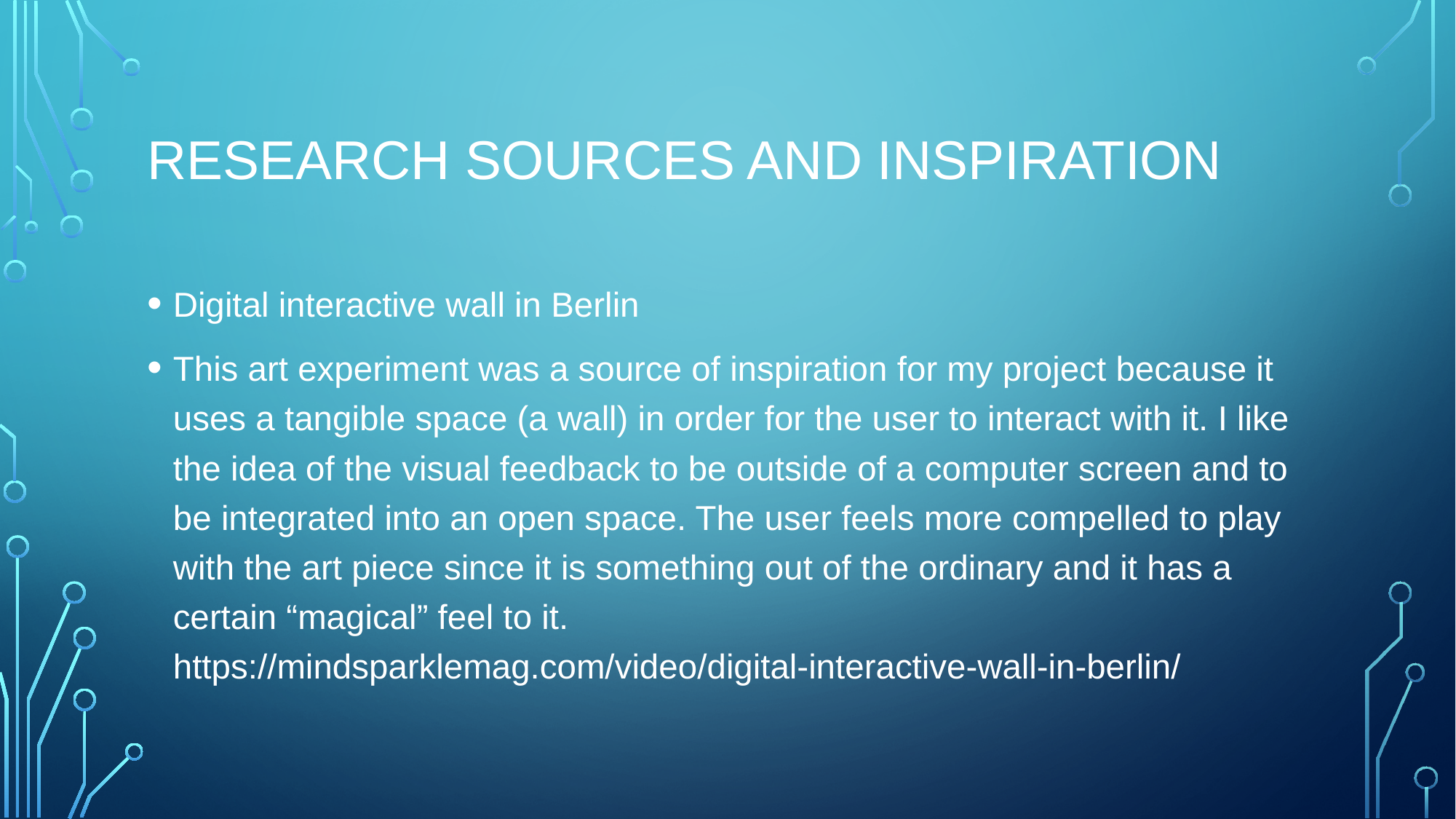

# Research sources and inspiration
Digital interactive wall in Berlin
This art experiment was a source of inspiration for my project because it uses a tangible space (a wall) in order for the user to interact with it. I like the idea of the visual feedback to be outside of a computer screen and to be integrated into an open space. The user feels more compelled to play with the art piece since it is something out of the ordinary and it has a certain “magical” feel to it.
https://mindsparklemag.com/video/digital-interactive-wall-in-berlin/